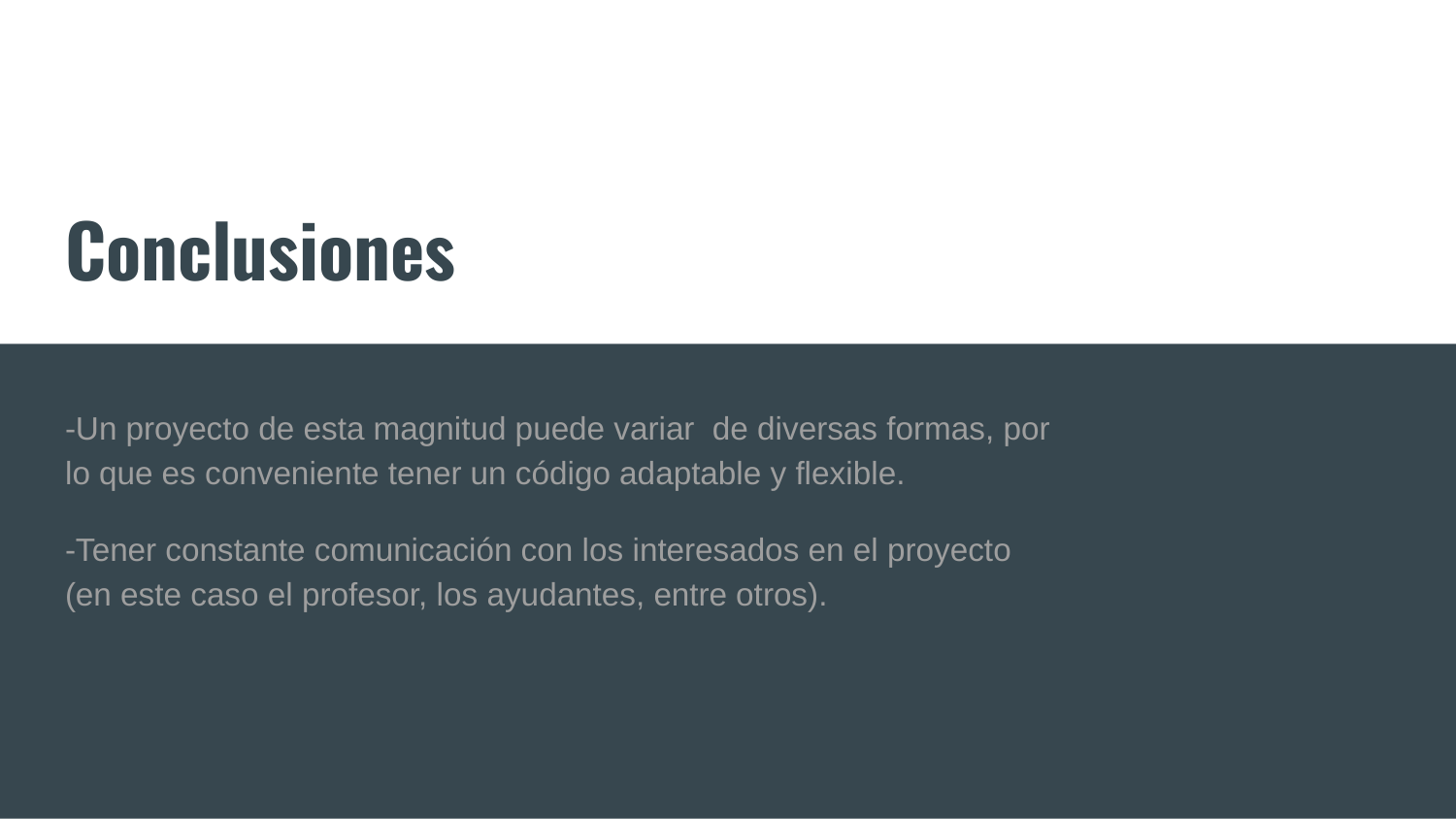

# Conclusiones
-Un proyecto de esta magnitud puede variar  de diversas formas, por lo que es conveniente tener un código adaptable y flexible.
-Tener constante comunicación con los interesados en el proyecto (en este caso el profesor, los ayudantes, entre otros).